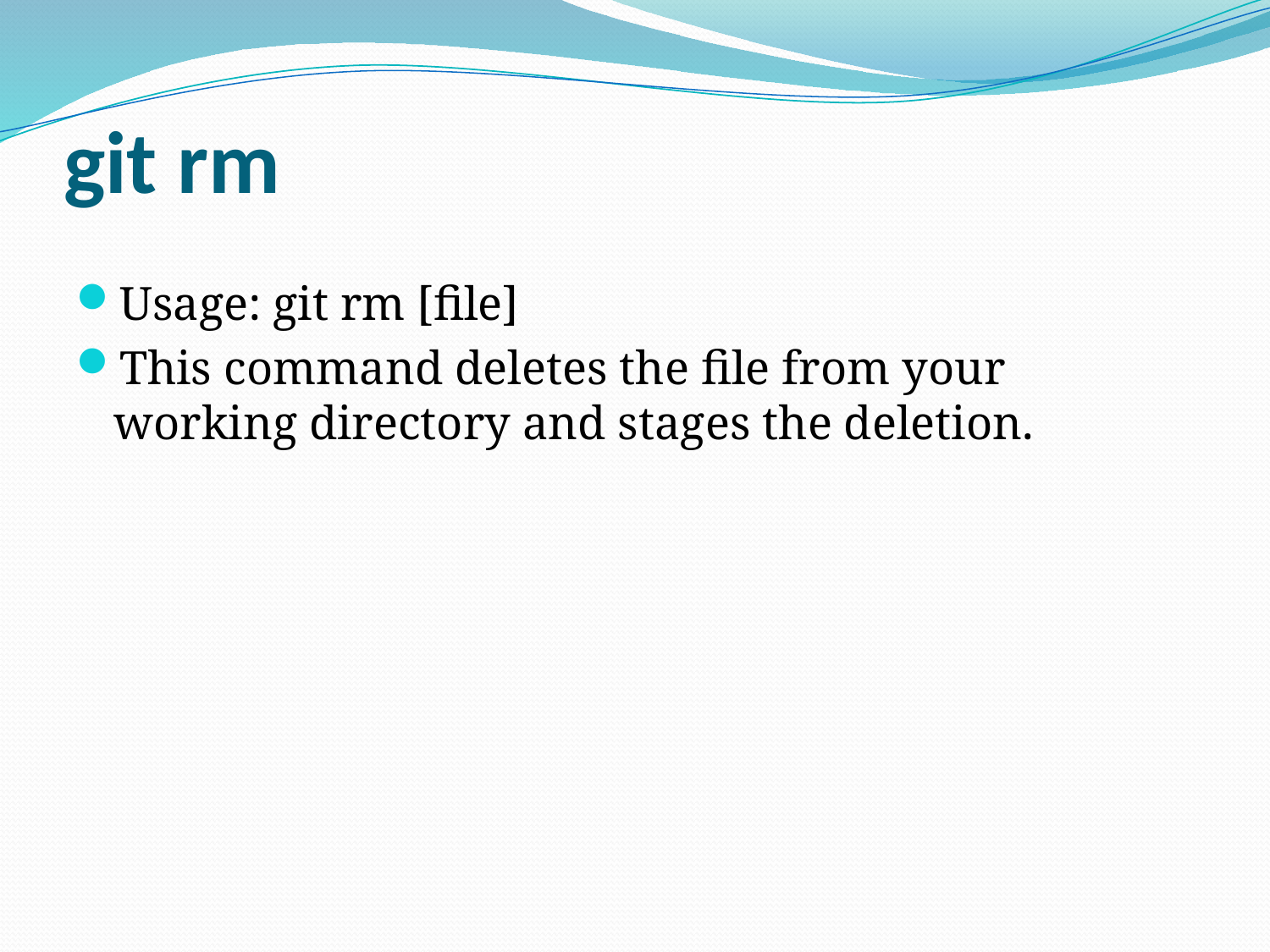

# git rm
Usage: git rm [file]
This command deletes the file from your working directory and stages the deletion.